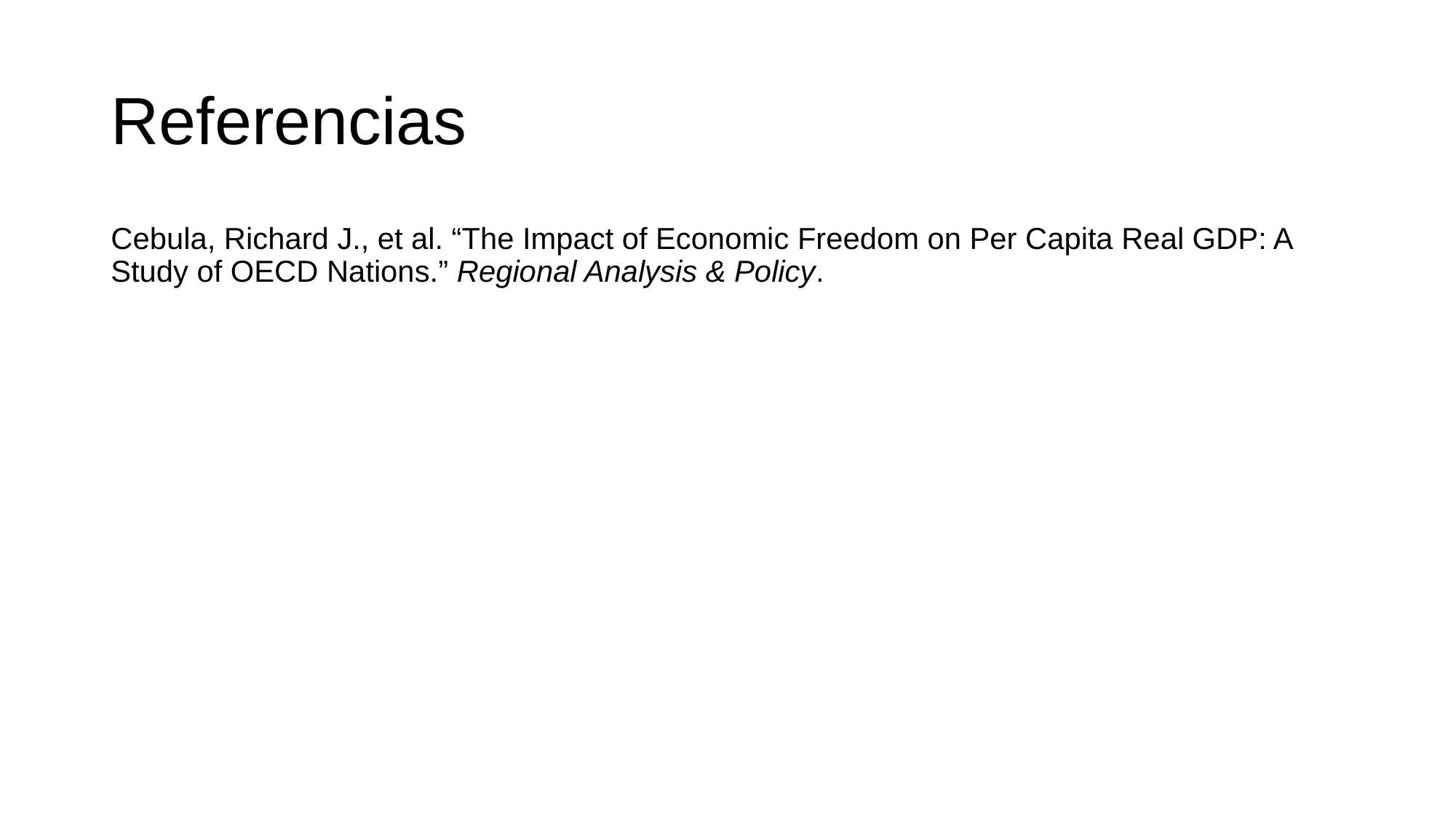

# Referencias
Cebula, Richard J., et al. “The Impact of Economic Freedom on Per Capita Real GDP: A Study of OECD Nations.” Regional Analysis & Policy.